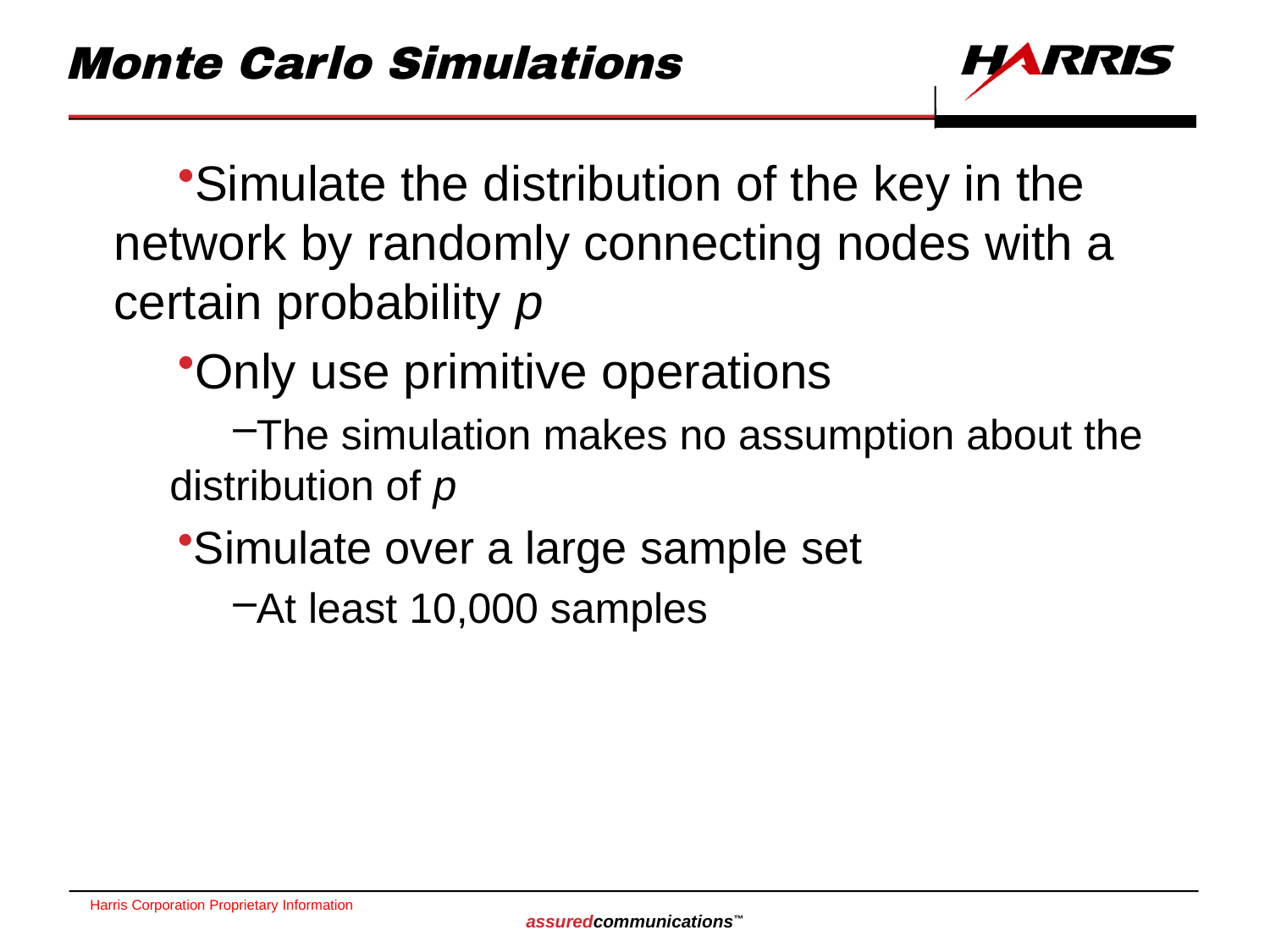

# Monte Carlo Simulations
Simulate the distribution of the key in the network by randomly connecting nodes with a certain probability p
Only use primitive operations
The simulation makes no assumption about the distribution of p
Simulate over a large sample set
At least 10,000 samples